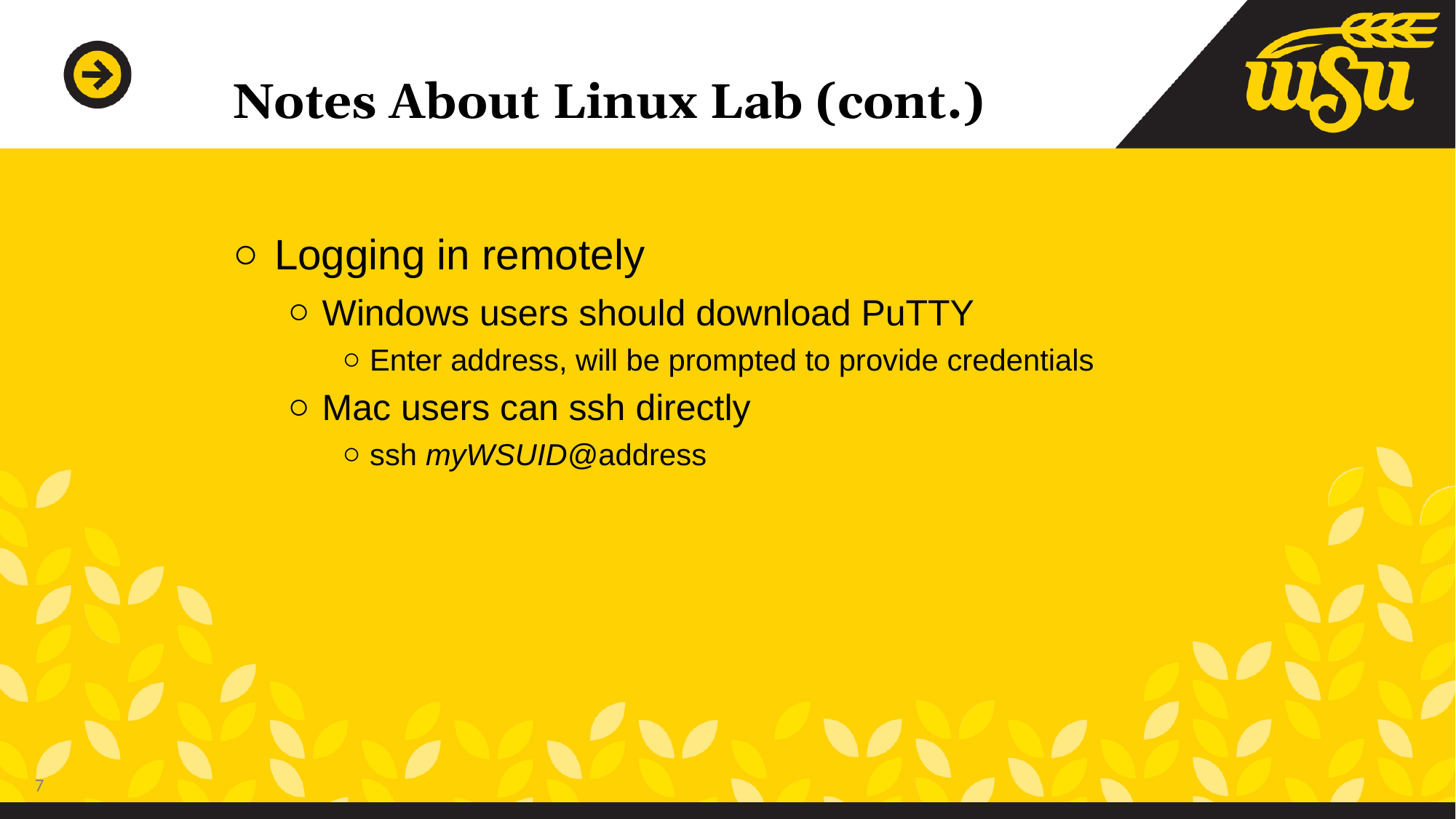

# Notes About Linux Lab (cont.)
Logging in remotely
Windows users should download PuTTY
Enter address, will be prompted to provide credentials
Mac users can ssh directly
ssh myWSUID@address